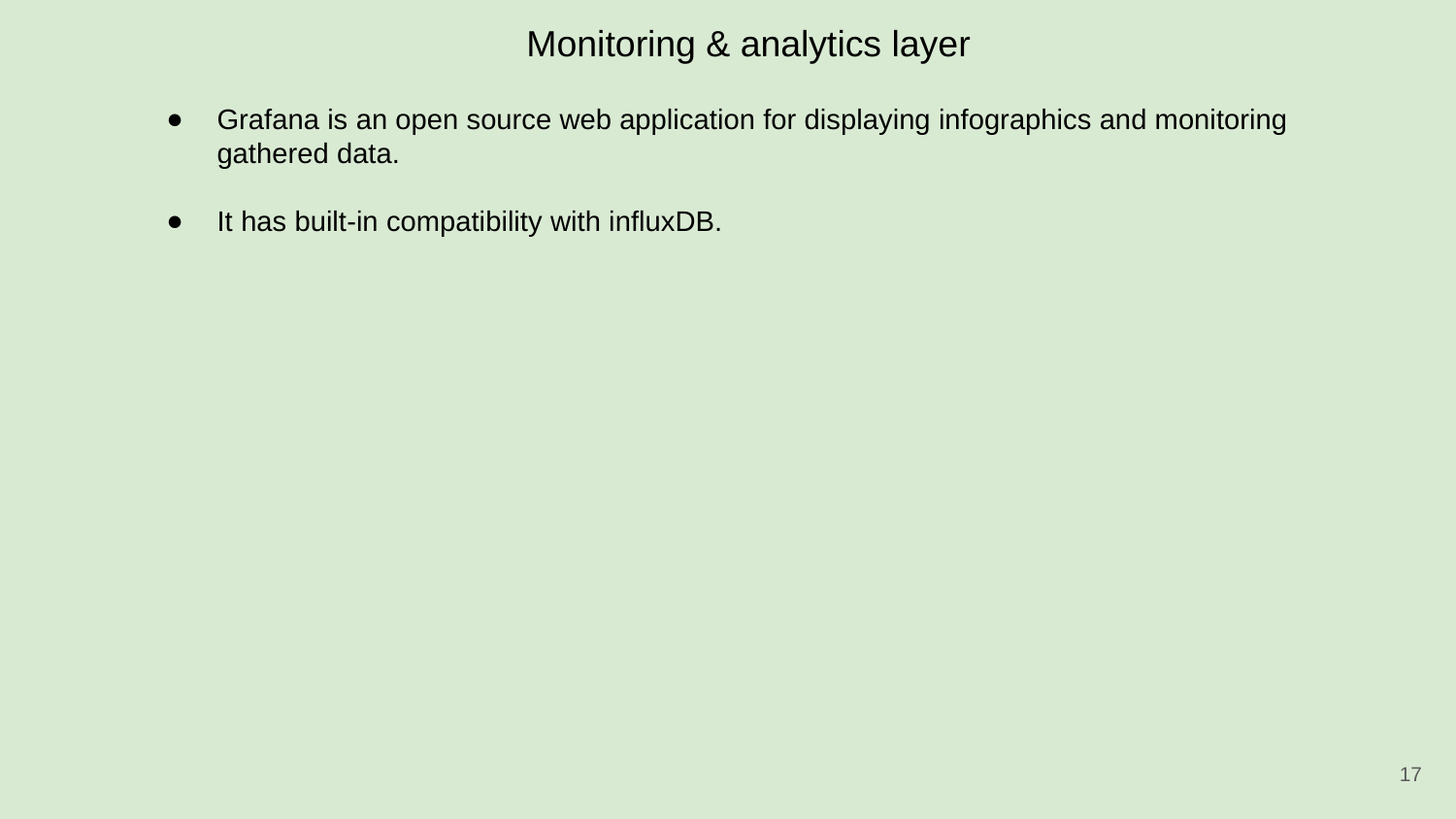

Monitoring & analytics layer
Grafana is an open source web application for displaying infographics and monitoring gathered data.

It has built-in compatibility with influxDB.
17